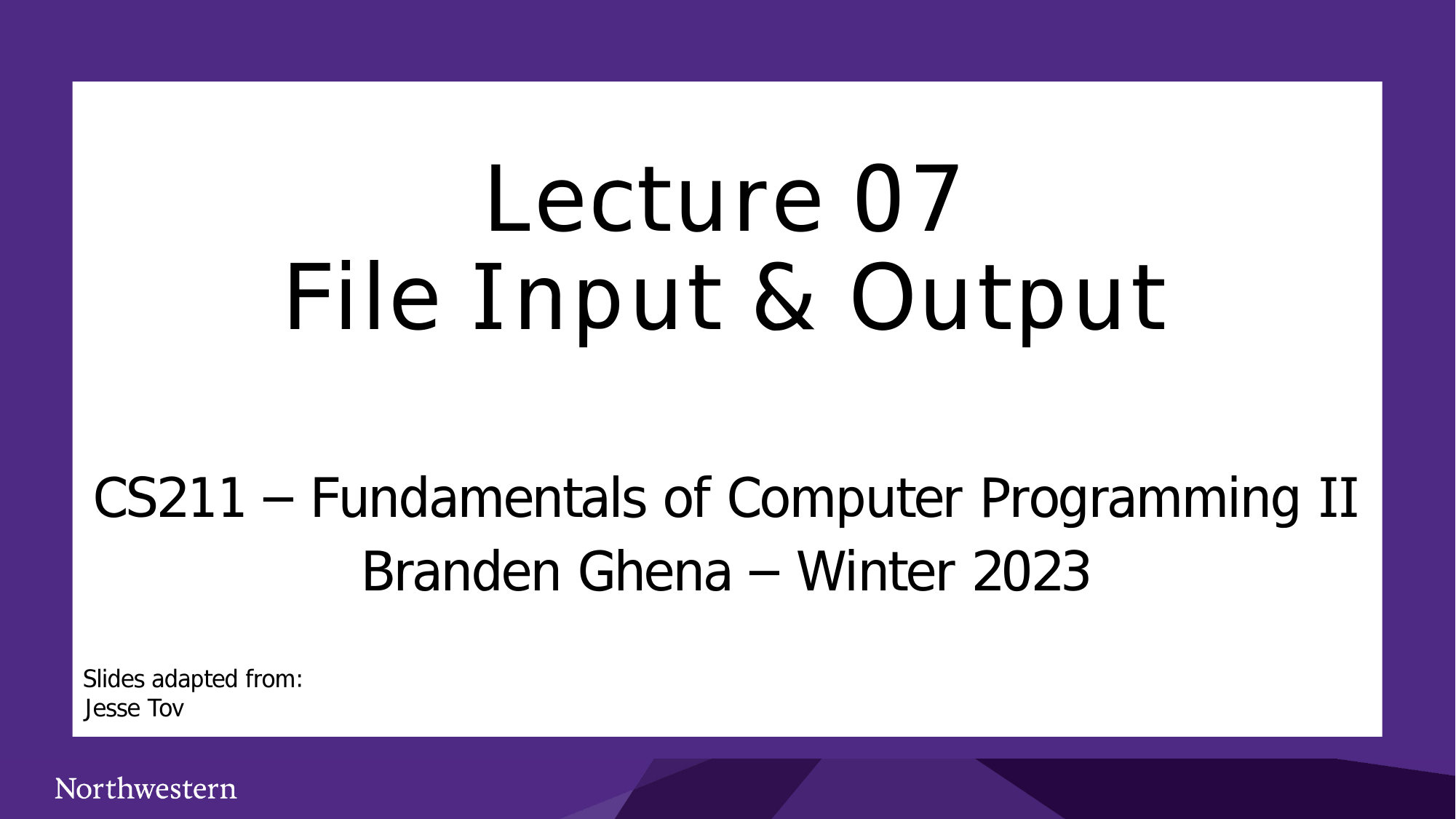

# Lecture 07 File Input & Output
CS211 – Fundamentals of Computer Programming II
Branden Ghena – Winter 2023
Slides adapted from:
Jesse Tov